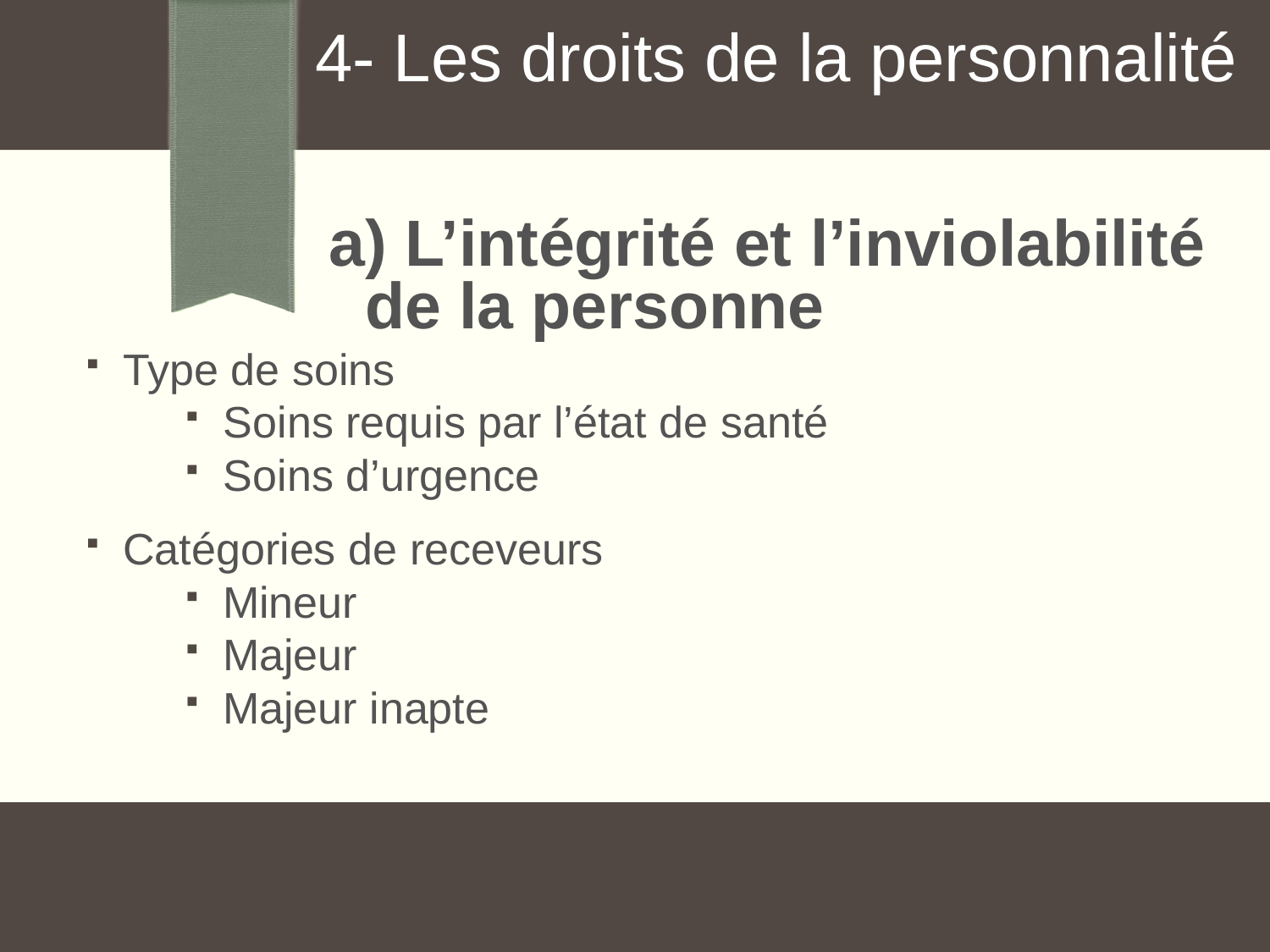

4- Les droits de la personnalité
a) L’intégrité et l’inviolabilité
  de la personne
Type de soins
Soins requis par l’état de santé
Soins d’urgence

Catégories de receveurs
Mineur
Majeur
Majeur inapte